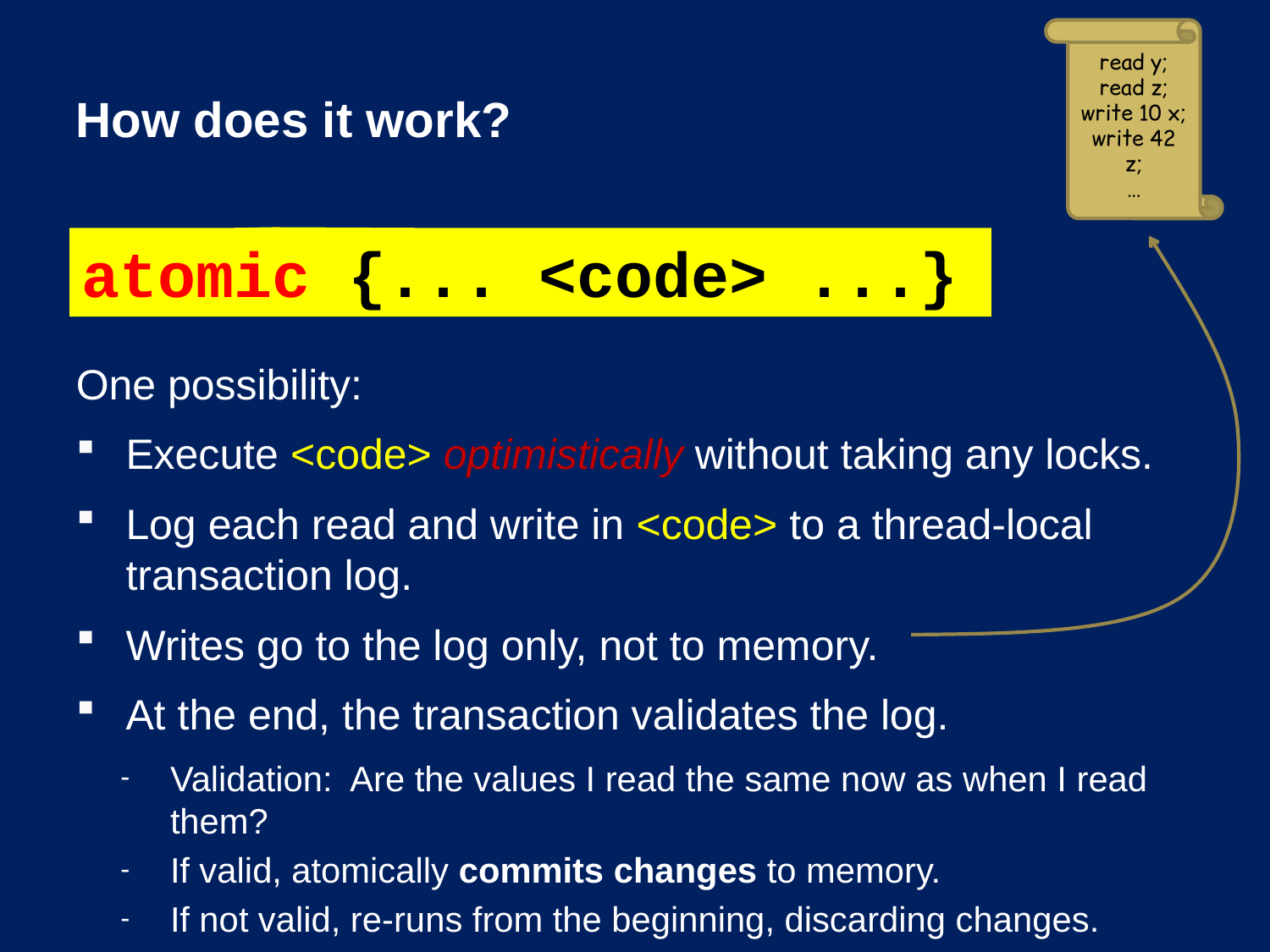

read y;
read z;
write 10 x;
write 42 z;
…
# How does it work?
atomic {... <code> ...}

One possibility:
Execute <code> optimistically without taking any locks.
Log each read and write in <code> to a thread-local transaction log.
Writes go to the log only, not to memory.
At the end, the transaction validates the log.
Validation:  Are the values I read the same now as when I read them?
If valid, atomically commits changes to memory.
If not valid, re-runs from the beginning, discarding changes.